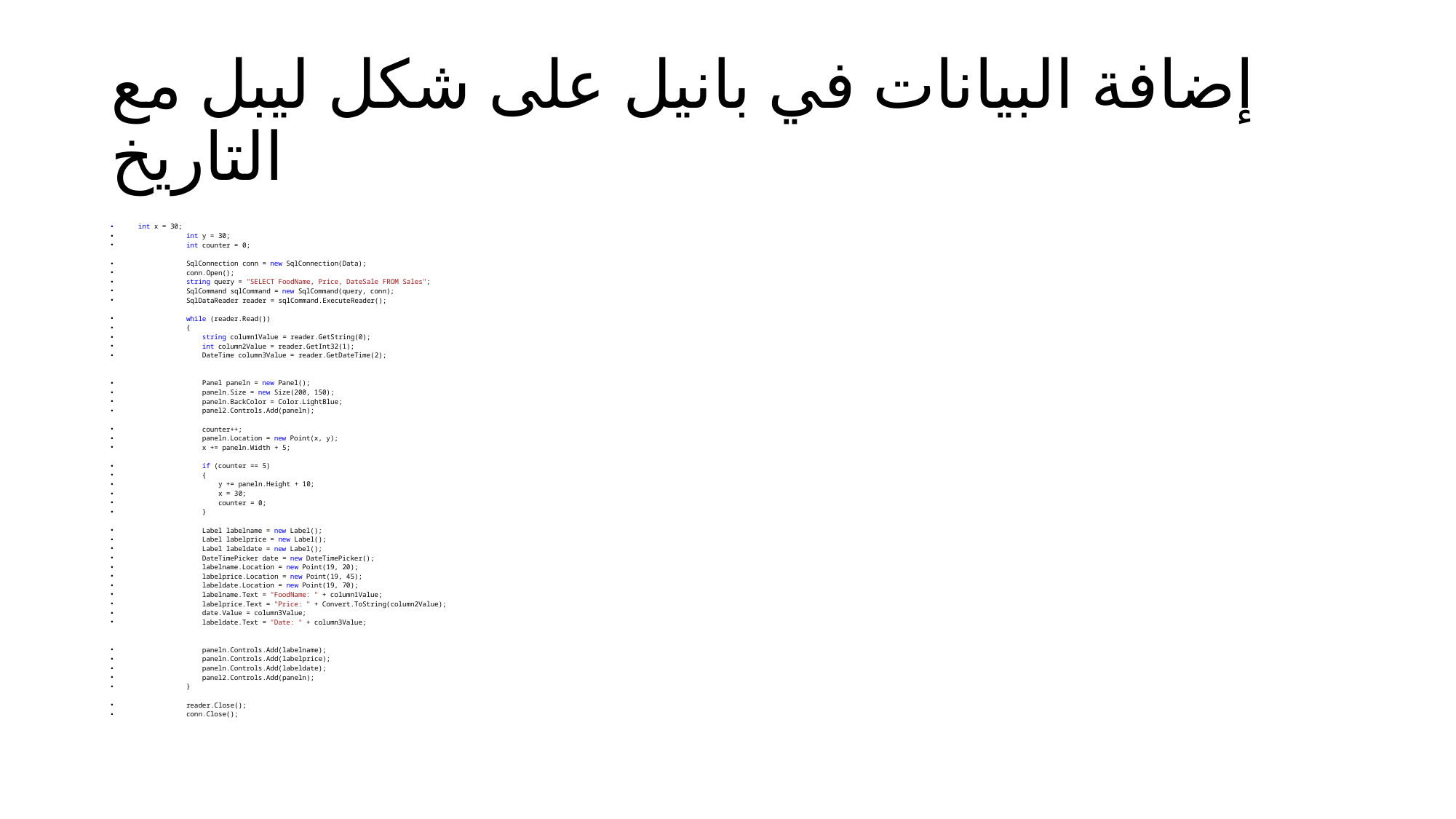

# إضافة البيانات في بانيل على شكل ليبل مع التاريخ
int x = 30;
            int y = 30;
            int counter = 0;

            SqlConnection conn = new SqlConnection(Data);
            conn.Open();
            string query = "SELECT FoodName, Price, DateSale FROM Sales";
            SqlCommand sqlCommand = new SqlCommand(query, conn);
            SqlDataReader reader = sqlCommand.ExecuteReader();

            while (reader.Read())
            {
                string column1Value = reader.GetString(0);
                int column2Value = reader.GetInt32(1);
                DateTime column3Value = reader.GetDateTime(2);

                Panel paneln = new Panel();
                paneln.Size = new Size(200, 150);
                paneln.BackColor = Color.LightBlue;
                panel2.Controls.Add(paneln);

                counter++;
                paneln.Location = new Point(x, y);
                x += paneln.Width + 5;

                if (counter == 5)
                {
                    y += paneln.Height + 10;
                    x = 30;
                    counter = 0;
                }

                Label labelname = new Label();
                Label labelprice = new Label();
                Label labeldate = new Label();
                DateTimePicker date = new DateTimePicker();
                labelname.Location = new Point(19, 20);
                labelprice.Location = new Point(19, 45);
                labeldate.Location = new Point(19, 70);
                labelname.Text = "FoodName: " + column1Value;
                labelprice.Text = "Price: " + Convert.ToString(column2Value);
                date.Value = column3Value;
                labeldate.Text = "Date: " + column3Value;

                paneln.Controls.Add(labelname);
                paneln.Controls.Add(labelprice);
                paneln.Controls.Add(labeldate);
                panel2.Controls.Add(paneln);
            }

            reader.Close();
            conn.Close();